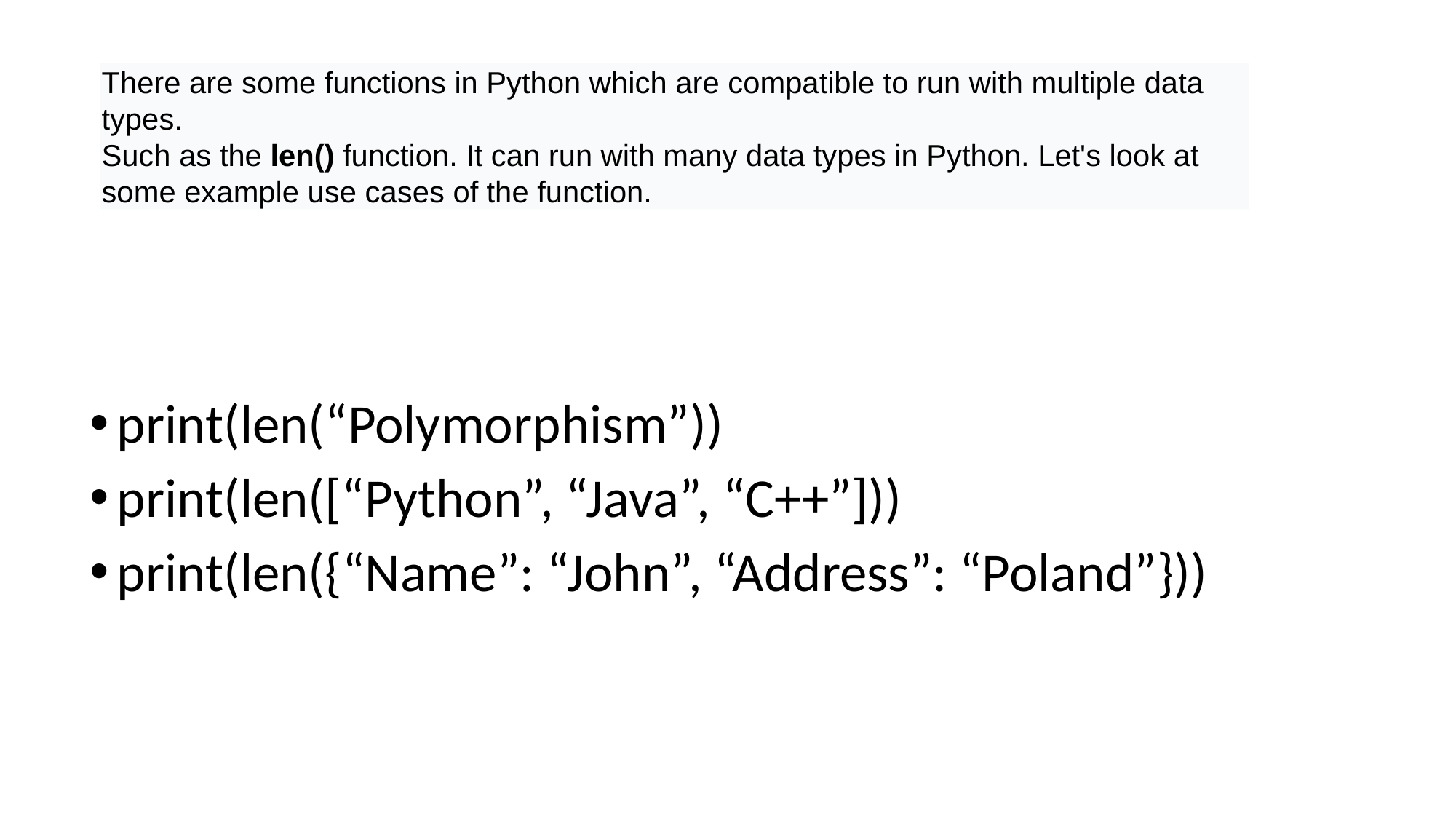

# There are some functions in Python which are compatible to run with multiple data types.
Such as the len() function. It can run with many data types in Python. Let's look at some example use cases of the function.
print(len(“Polymorphism”))
print(len([“Python”, “Java”, “C++”]))
print(len({“Name”: “John”, “Address”: “Poland”}))